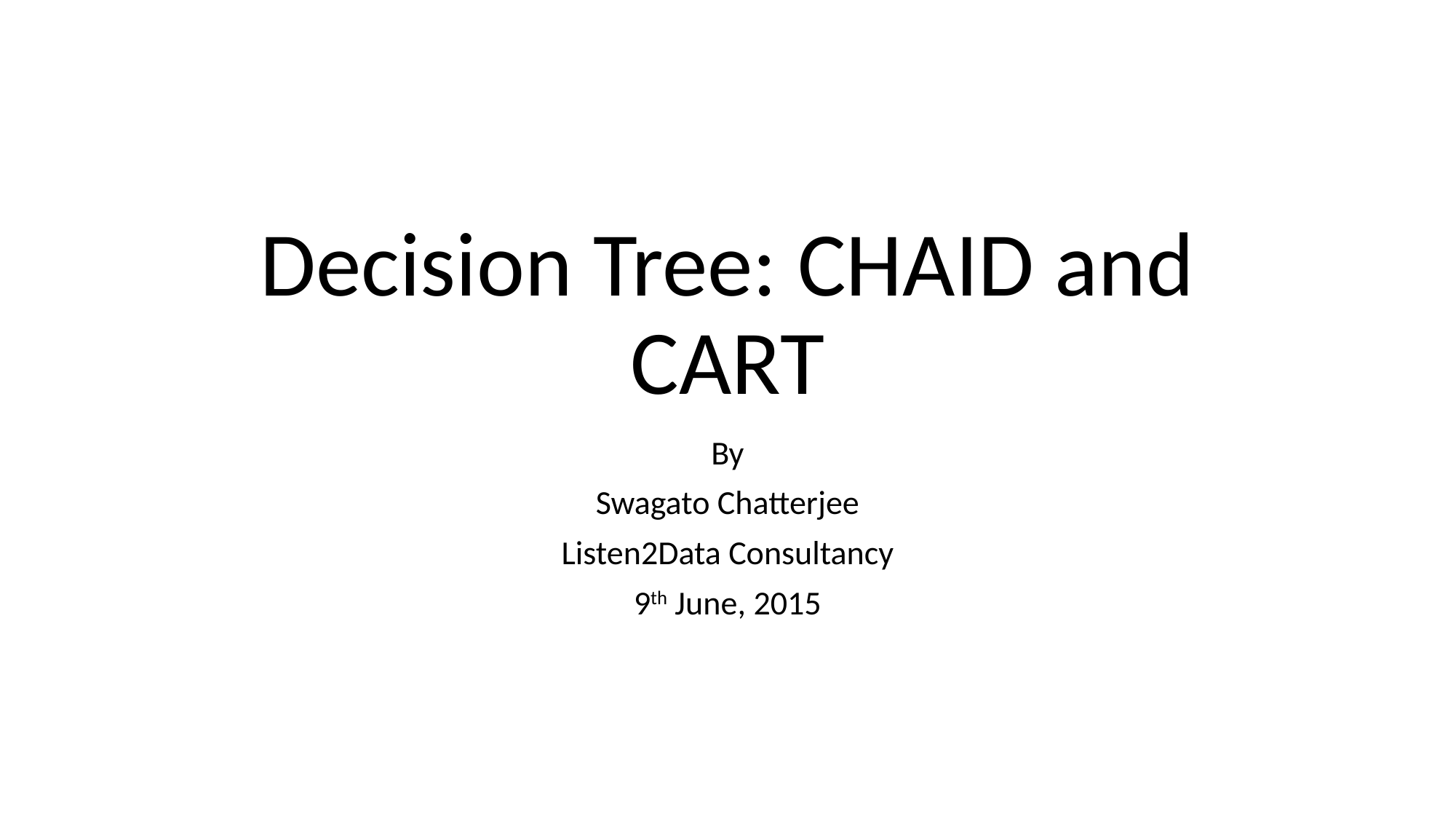

# Decision Tree: CHAID and CART
By
Swagato Chatterjee
Listen2Data Consultancy
9th June, 2015